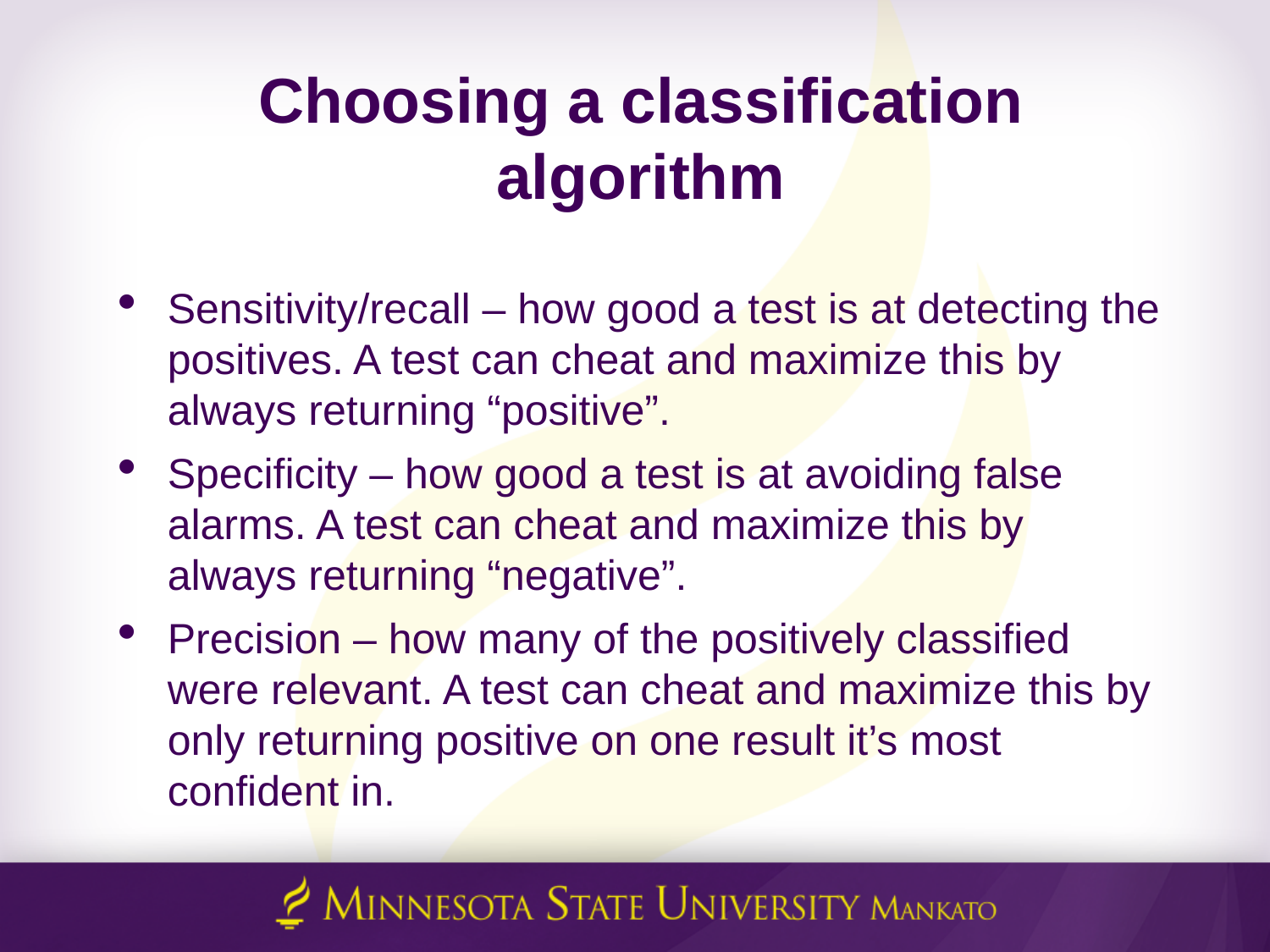

# Choosing a classification algorithm
Sensitivity/recall – how good a test is at detecting the positives. A test can cheat and maximize this by always returning “positive”.
Specificity – how good a test is at avoiding false alarms. A test can cheat and maximize this by always returning “negative”.
Precision – how many of the positively classified were relevant. A test can cheat and maximize this by only returning positive on one result it’s most confident in.